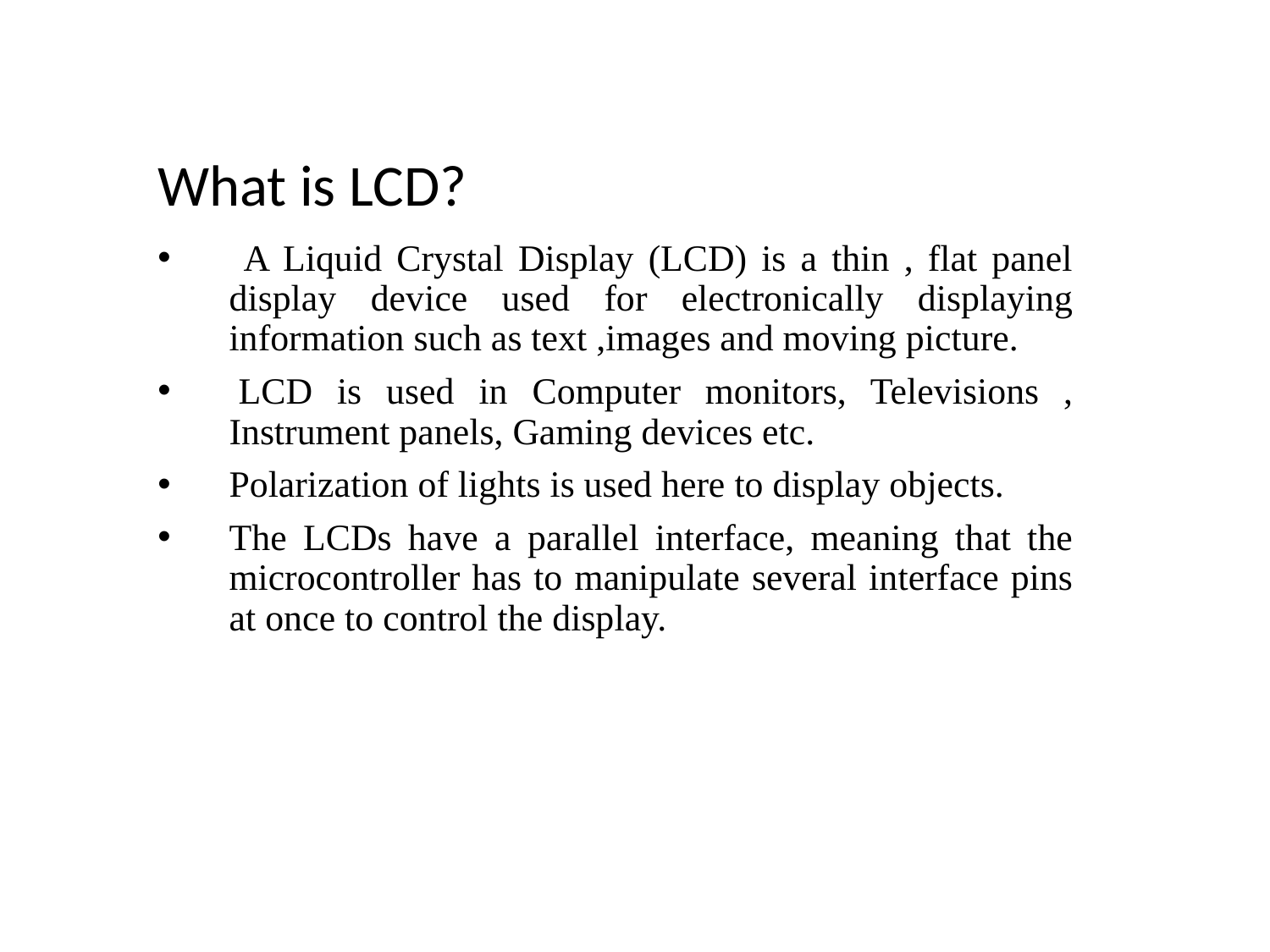

# What is LCD?
 A Liquid Crystal Display (LCD) is a thin , flat panel display device used for electronically displaying information such as text ,images and moving picture.
 LCD is used in Computer monitors, Televisions , Instrument panels, Gaming devices etc.
Polarization of lights is used here to display objects.
The LCDs have a parallel interface, meaning that the microcontroller has to manipulate several interface pins at once to control the display.